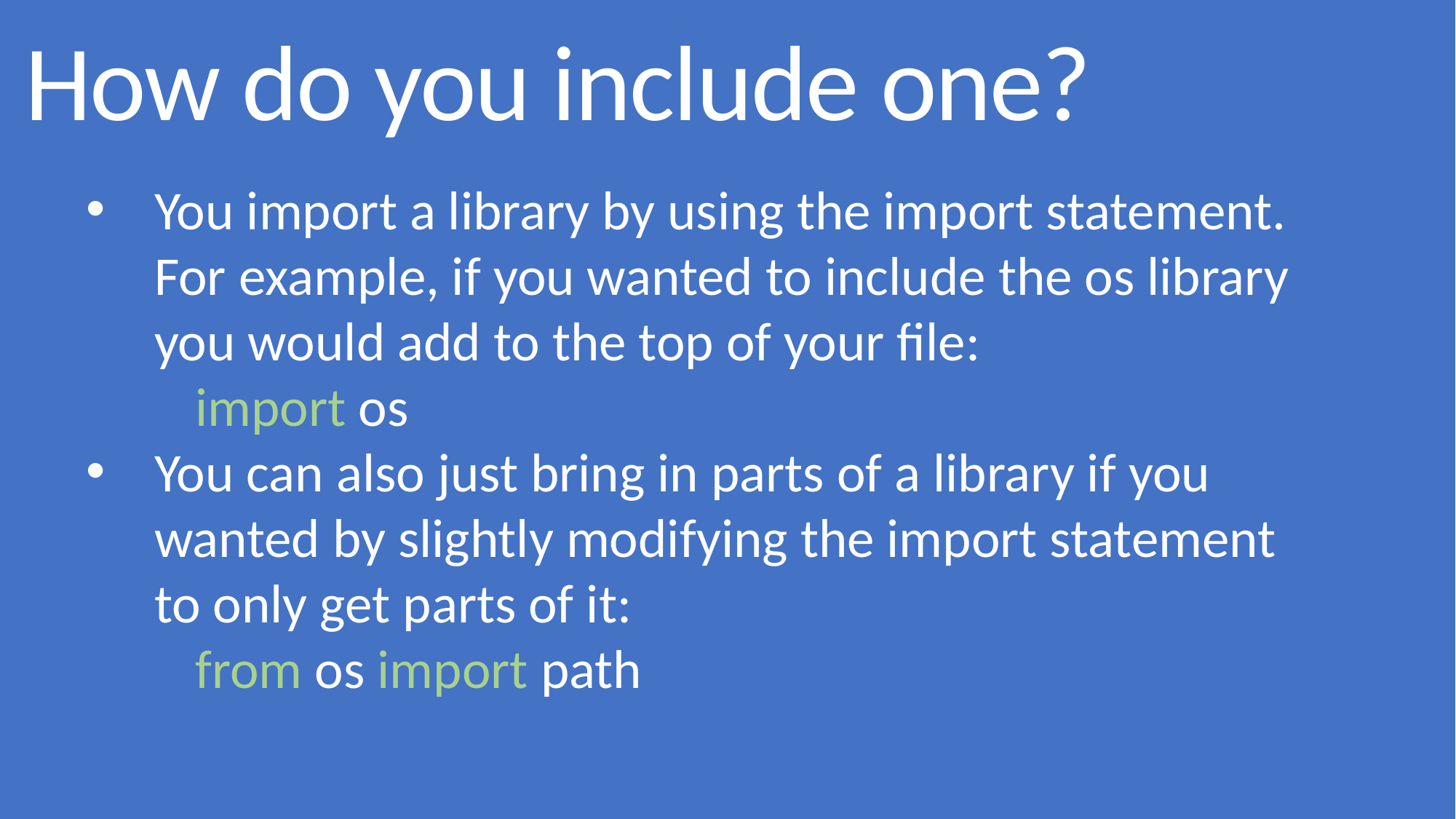

# How do you include one?
You import a library by using the import statement.  For example, if you wanted to include the os library you would add to the top of your file:
	import os
You can also just bring in parts of a library if you wanted by slightly modifying the import statement to only get parts of it:
	from os import path